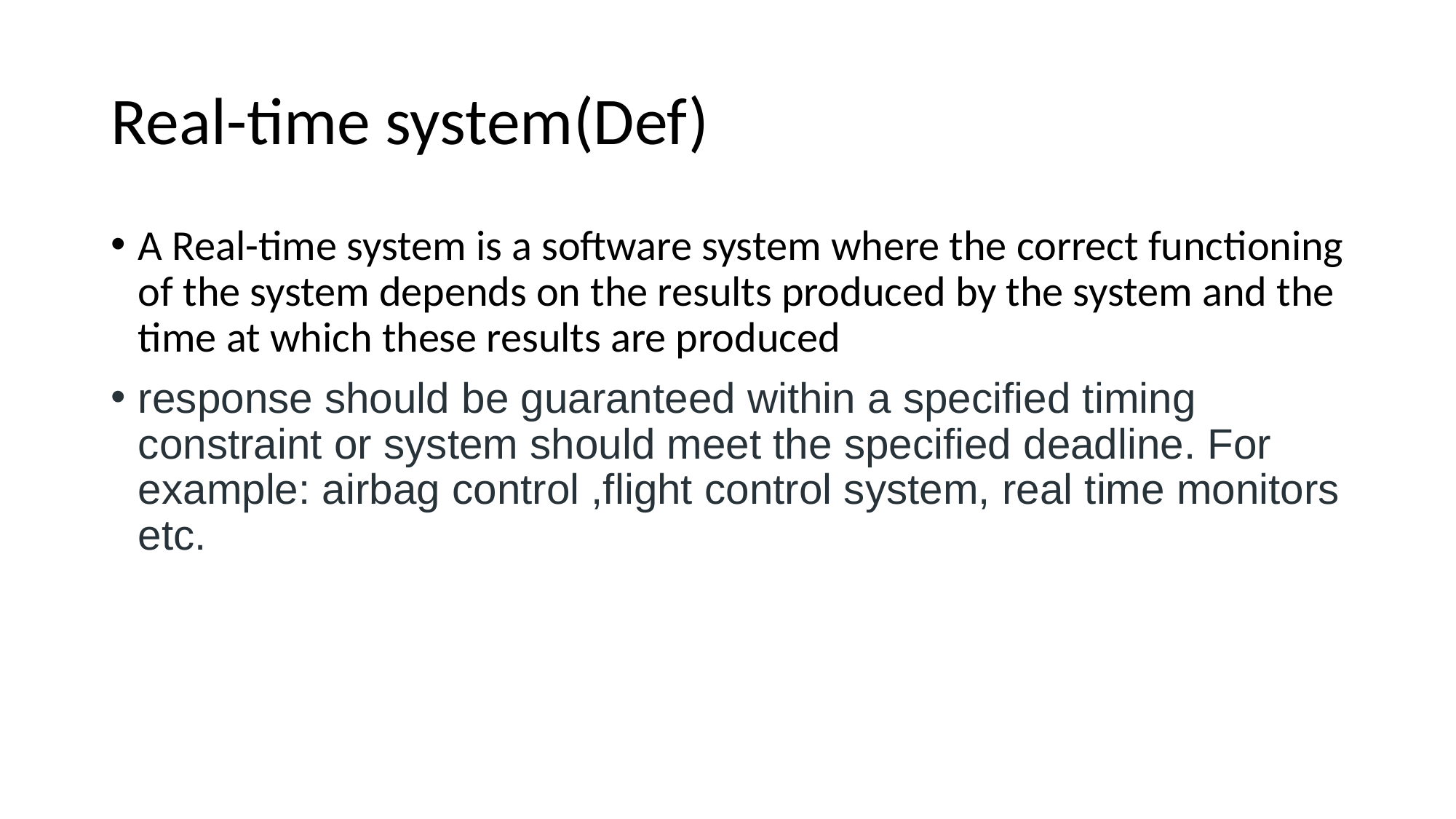

# Real-time system(Def)
A Real-time system is a software system where the correct functioning of the system depends on the results produced by the system and the time at which these results are produced
response should be guaranteed within a specified timing constraint or system should meet the specified deadline. For example: airbag control ,flight control system, real time monitors etc.